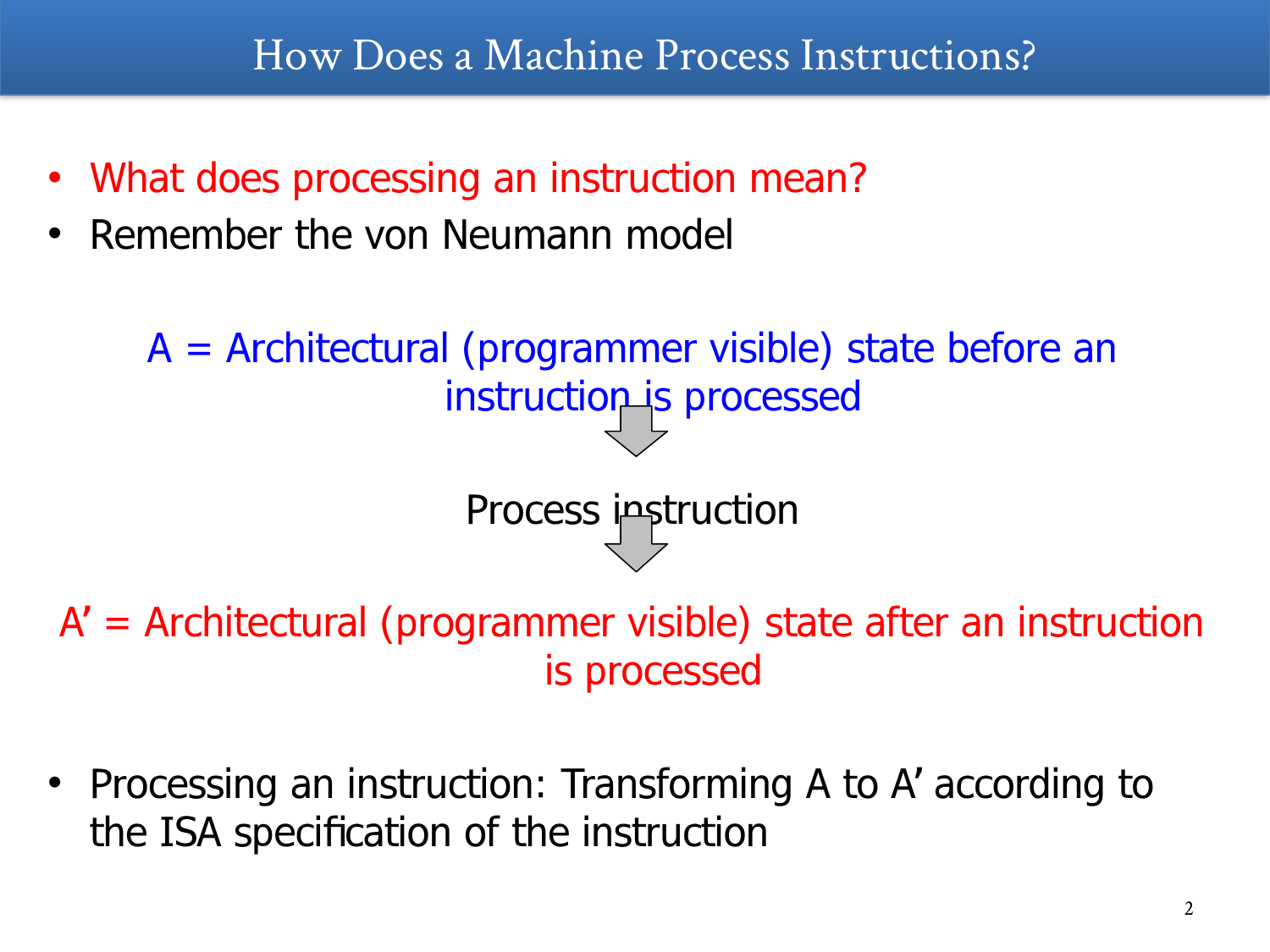

# How Does a Machine Process Instructions?
What does processing an instruction mean?
Remember the von Neumann model

A = Architectural (programmer visible) state before an instruction is processed

Process instruction

A’ = Architectural (programmer visible) state after an instruction is processed

Processing an instruction: Transforming A to A’ according to the ISA specification of the instruction

2